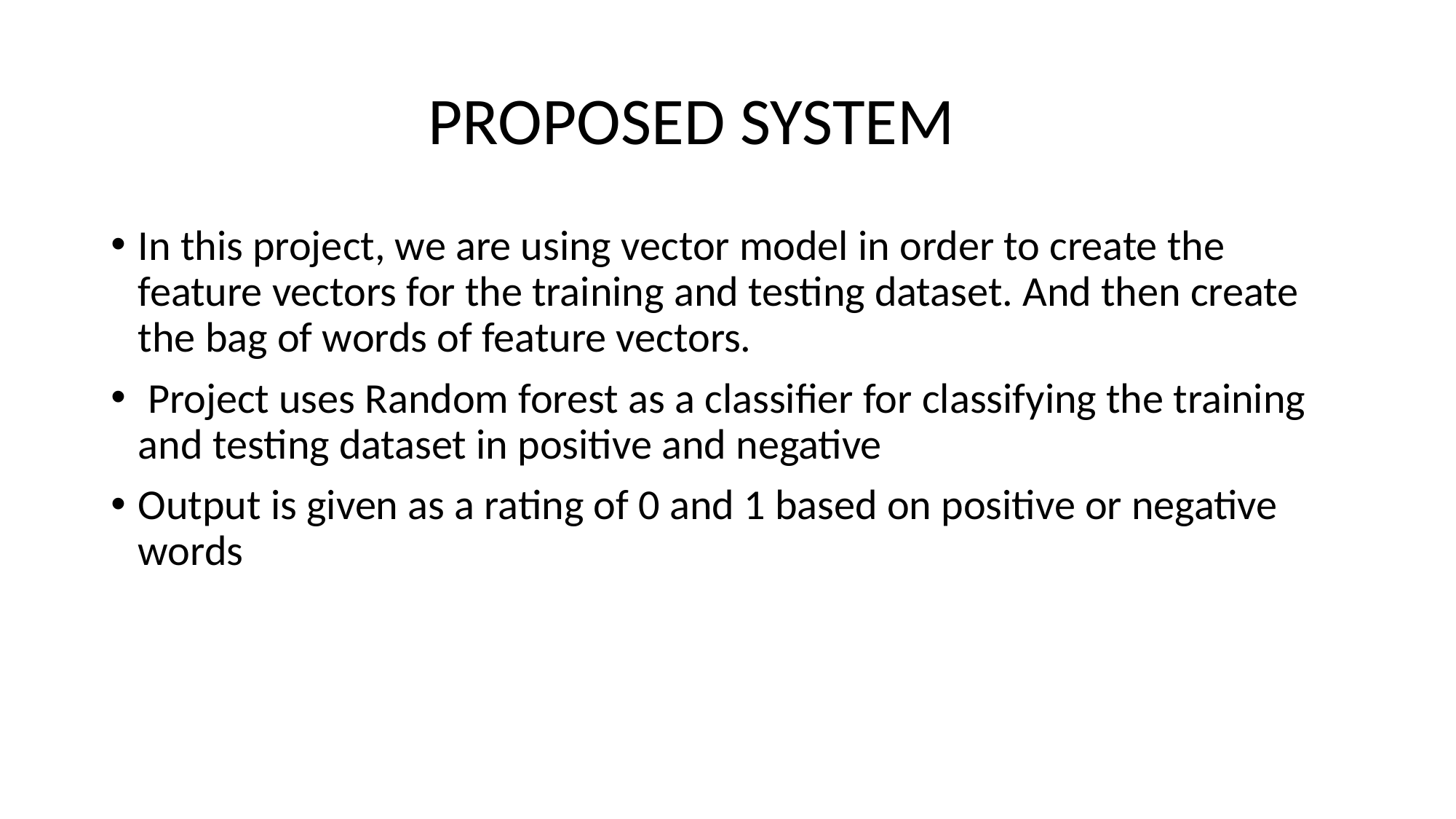

# PROPOSED SYSTEM
In this project, we are using vector model in order to create the feature vectors for the training and testing dataset. And then create the bag of words of feature vectors.
 Project uses Random forest as a classifier for classifying the training and testing dataset in positive and negative
Output is given as a rating of 0 and 1 based on positive or negative words